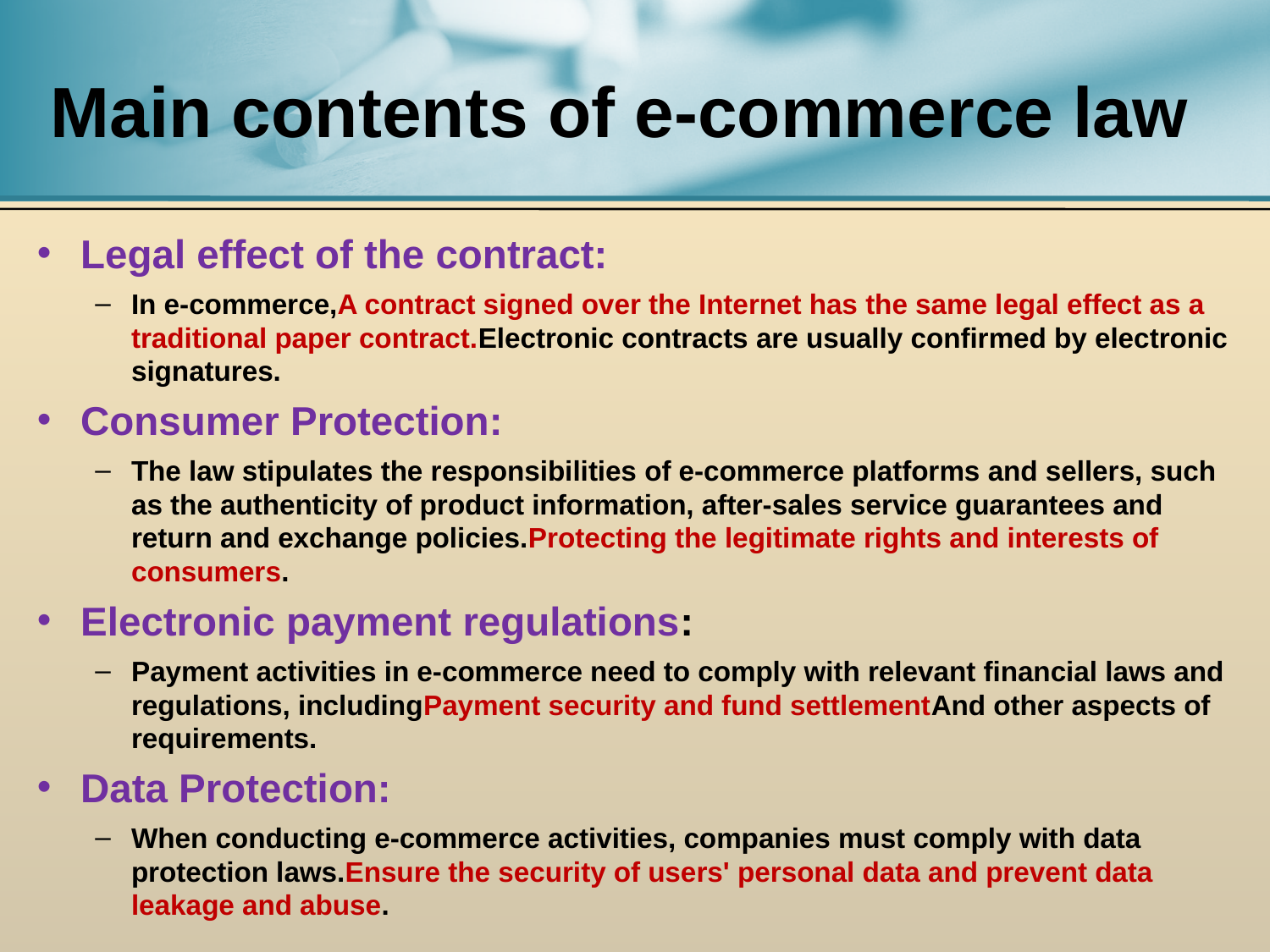

# Main contents of e-commerce law
Legal effect of the contract:
In e-commerce,A contract signed over the Internet has the same legal effect as a traditional paper contract.Electronic contracts are usually confirmed by electronic signatures.
Consumer Protection:
The law stipulates the responsibilities of e-commerce platforms and sellers, such as the authenticity of product information, after-sales service guarantees and return and exchange policies.Protecting the legitimate rights and interests of consumers.
Electronic payment regulations:
Payment activities in e-commerce need to comply with relevant financial laws and regulations, includingPayment security and fund settlementAnd other aspects of requirements.
Data Protection:
When conducting e-commerce activities, companies must comply with data protection laws.Ensure the security of users' personal data and prevent data leakage and abuse.